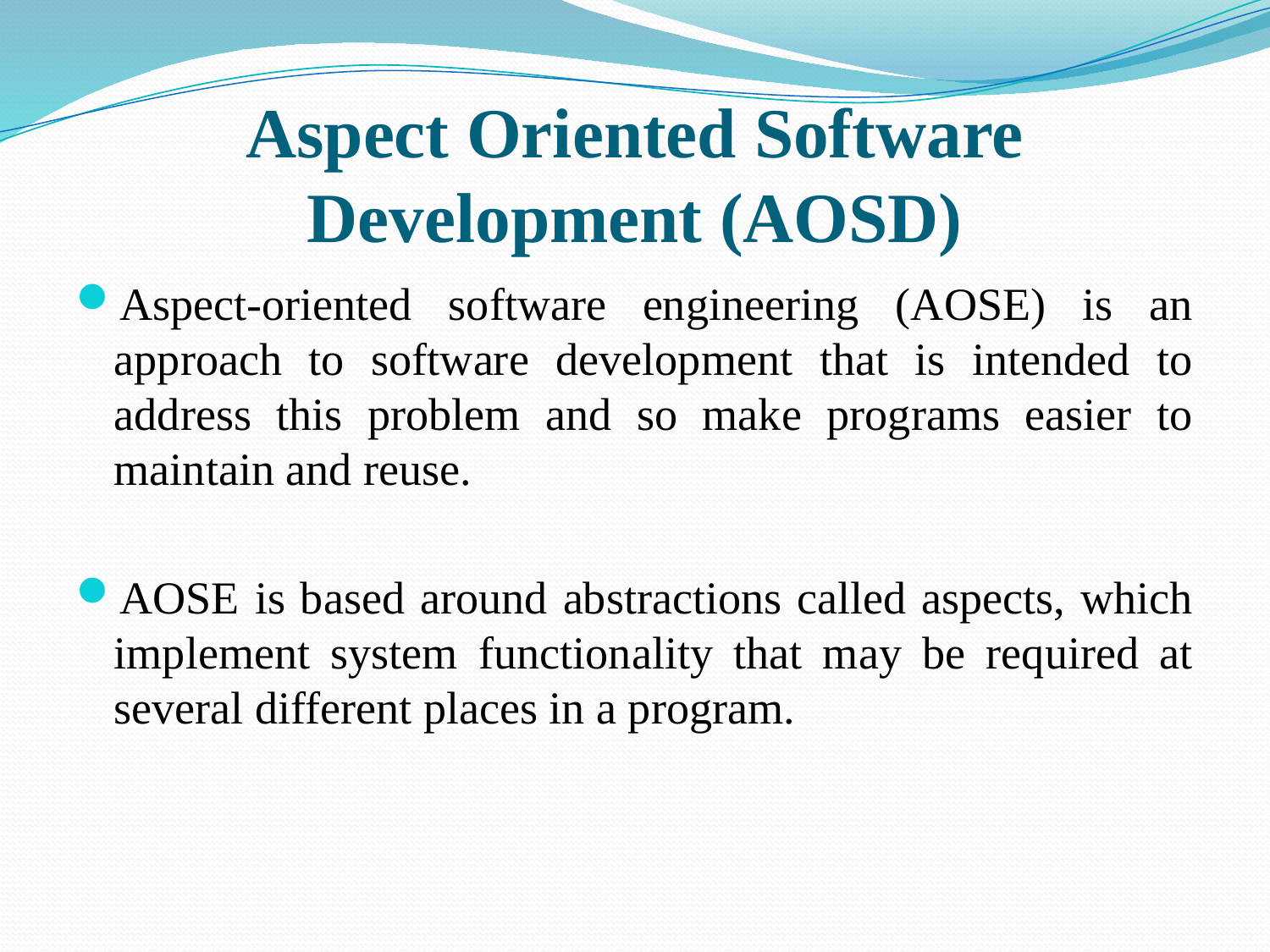

# Aspect Oriented Software Development (AOSD)
Aspect-oriented software engineering (AOSE) is an approach to software development that is intended to address this problem and so make programs easier to maintain and reuse.

AOSE is based around abstractions called aspects, which implement system functionality that may be required at several different places in a program.